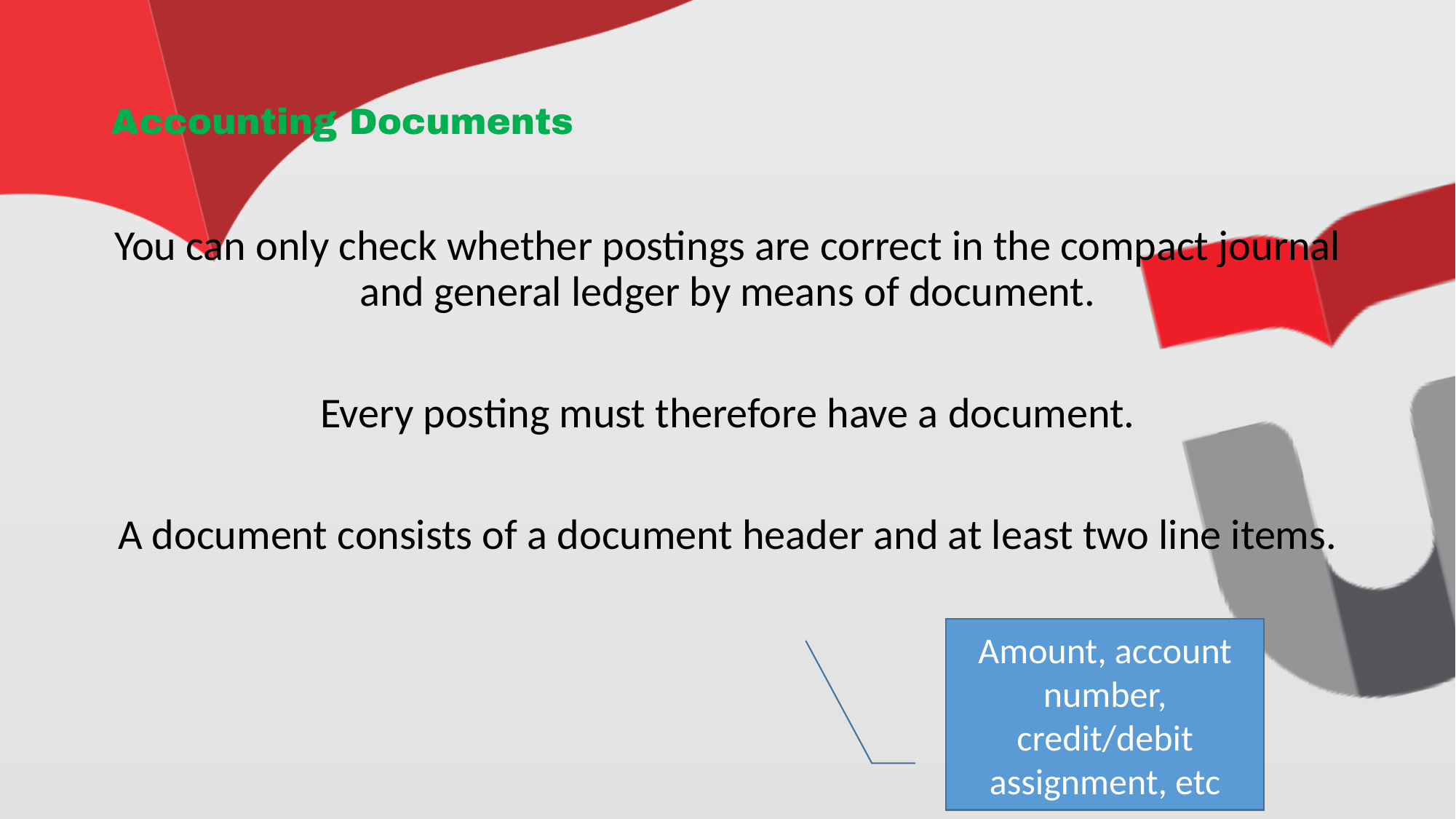

# Accounting Documents
You can only check whether postings are correct in the compact journal and general ledger by means of document.

Every posting must therefore have a document.

A document consists of a document header and at least two line items.

Amount, account number, credit/debit assignment, etc